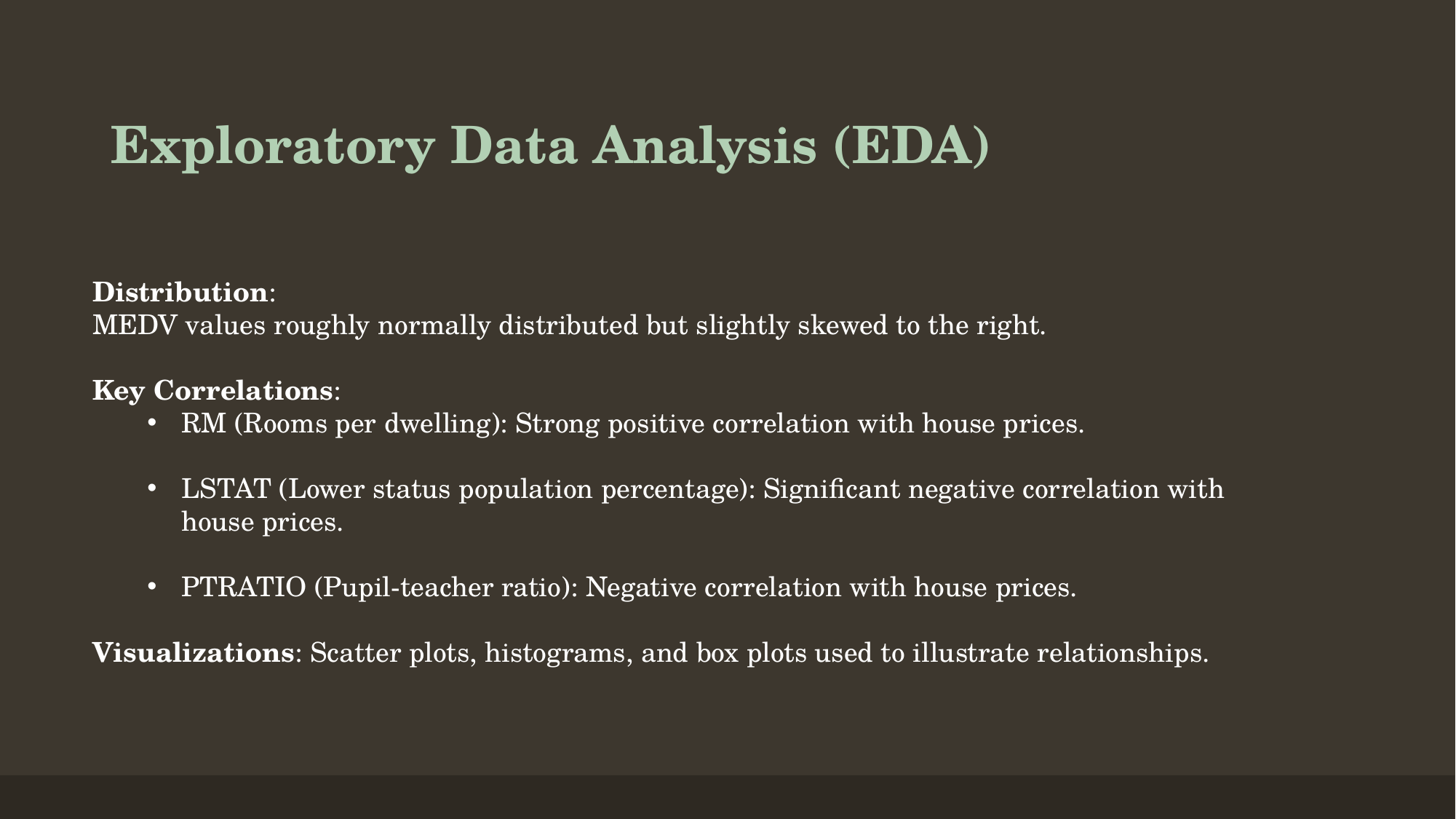

# Exploratory Data Analysis (EDA)

Distribution:
MEDV values roughly normally distributed but slightly skewed to the right.

Key Correlations:
RM (Rooms per dwelling): Strong positive correlation with house prices.

LSTAT (Lower status population percentage): Significant negative correlation with house prices.

PTRATIO (Pupil-teacher ratio): Negative correlation with house prices.

Visualizations: Scatter plots, histograms, and box plots used to illustrate relationships.